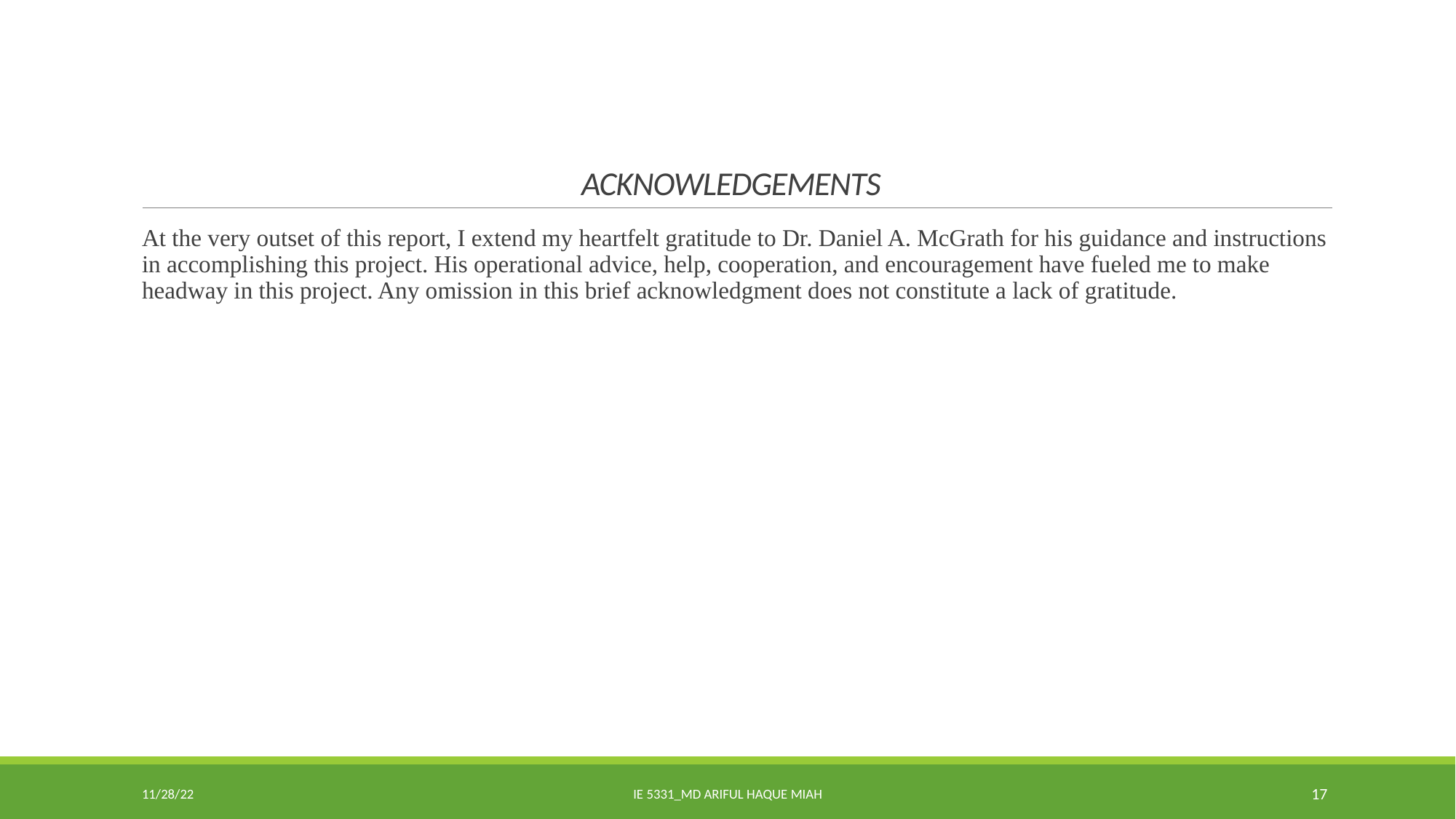

# ACKNOWLEDGEMENTS
At the very outset of this report, I extend my heartfelt gratitude to Dr. Daniel A. McGrath for his guidance and instructions in accomplishing this project. His operational advice, help, cooperation, and encouragement have fueled me to make headway in this project. Any omission in this brief acknowledgment does not constitute a lack of gratitude.

11/28/22
IE 5331_Md Ariful Haque Miah
17